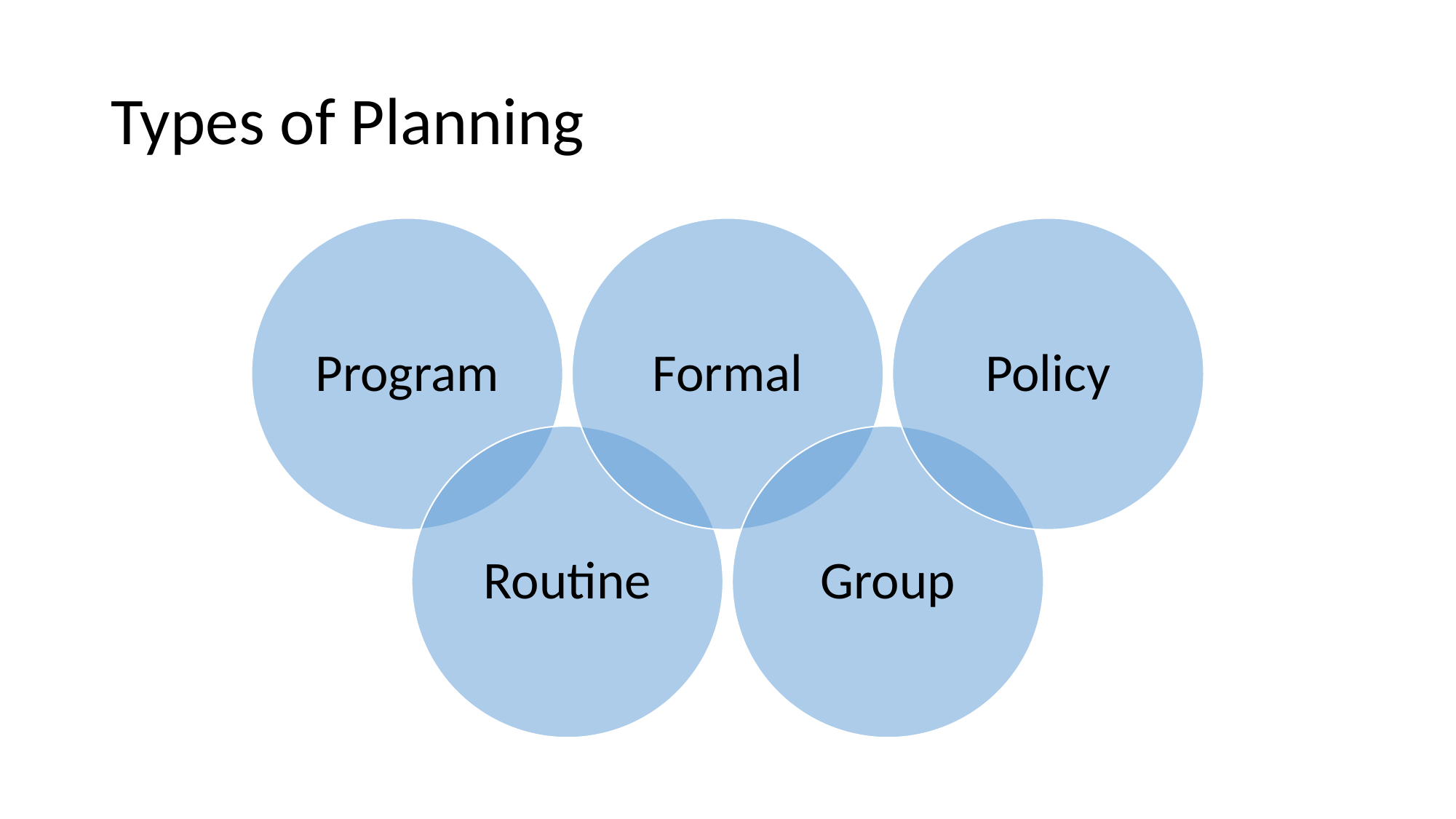

# Types of Planning
Program
Routine
Formal
Group
Policy